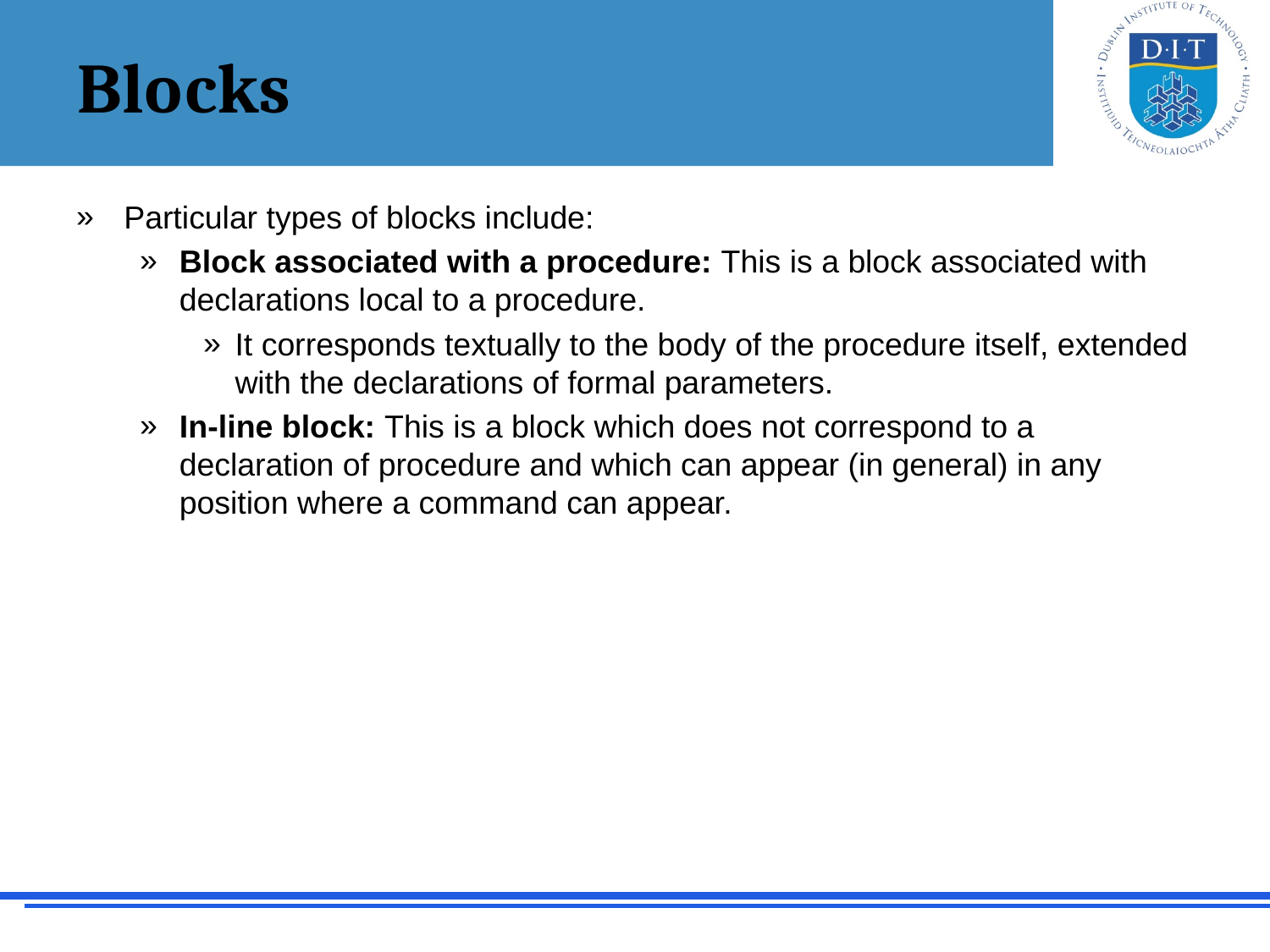

# Blocks
Particular types of blocks include:
Block associated with a procedure: This is a block associated with declarations local to a procedure.
It corresponds textually to the body of the procedure itself, extended with the declarations of formal parameters.
In-line block: This is a block which does not correspond to a declaration of procedure and which can appear (in general) in any position where a command can appear.